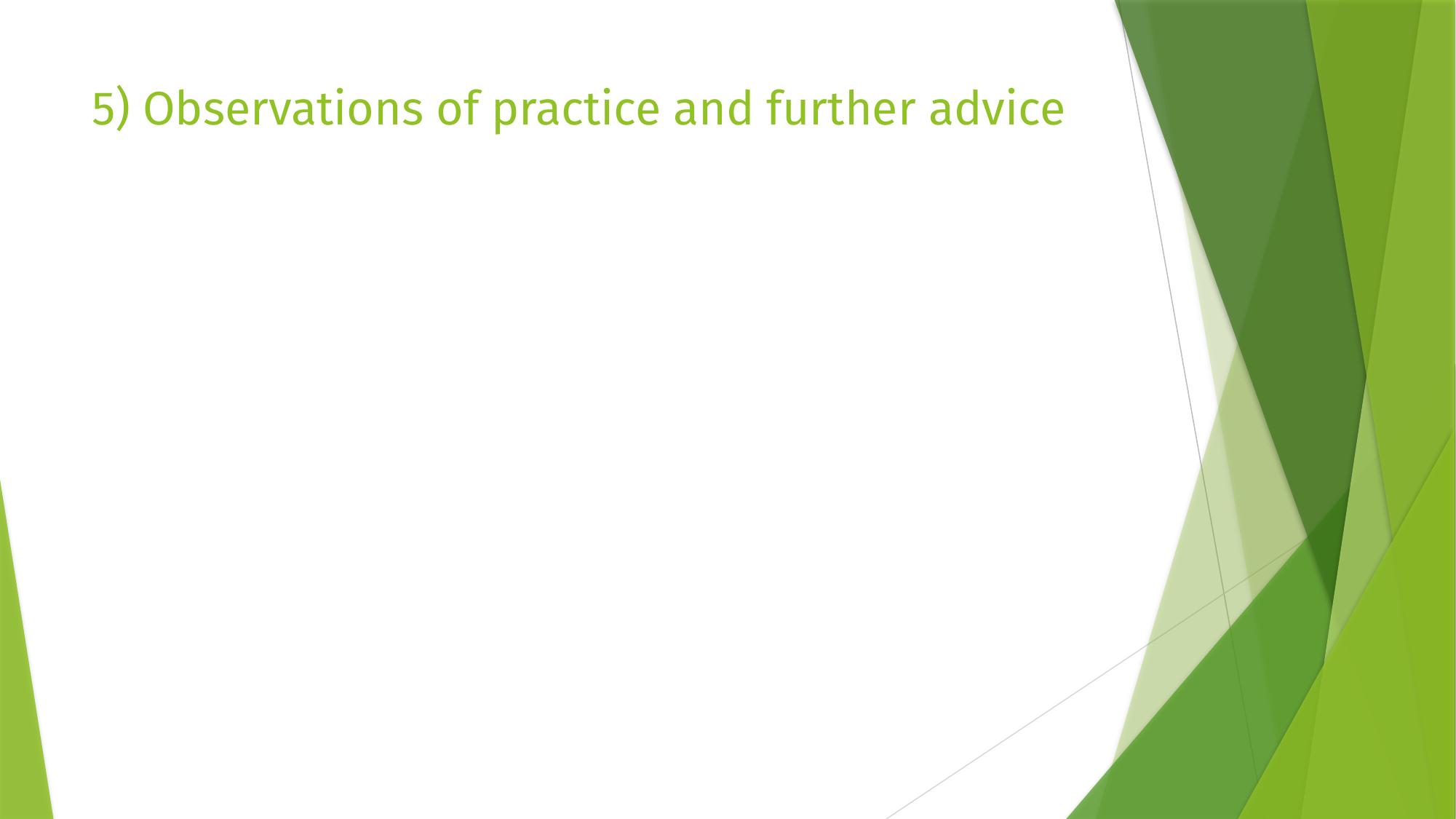

# 5) Observations of practice and further advice